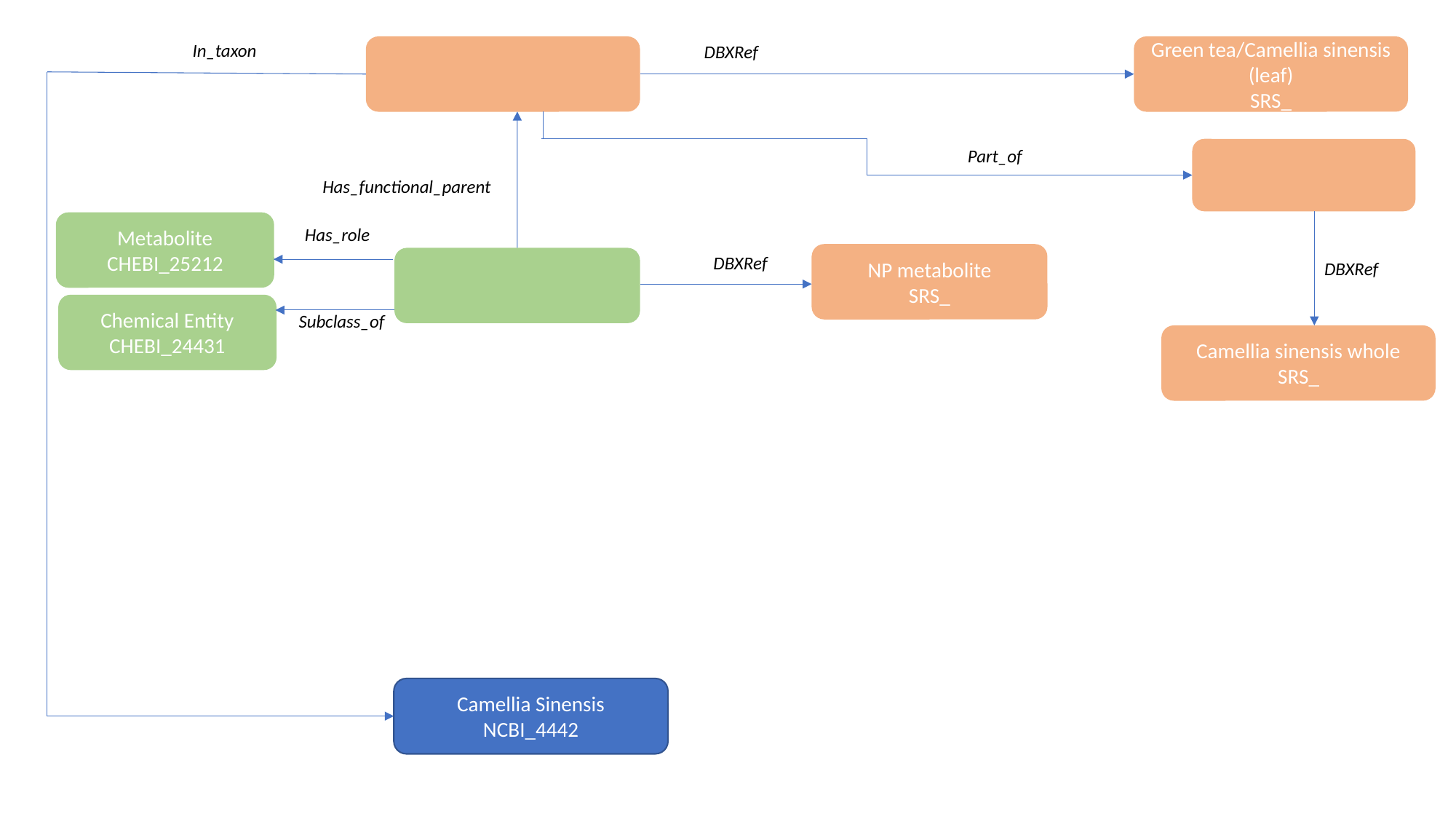

In_taxon
DBXRef

Green tea/Camellia sinensis (leaf)
SRS_

Part_of
Has_functional_parent
Metabolite
CHEBI_25212
Has_role
NP metabolite
SRS_
DBXRef

DBXRef
Chemical Entity
CHEBI_24431
Subclass_of
Camellia sinensis whole SRS_
Camellia Sinensis
NCBI_4442